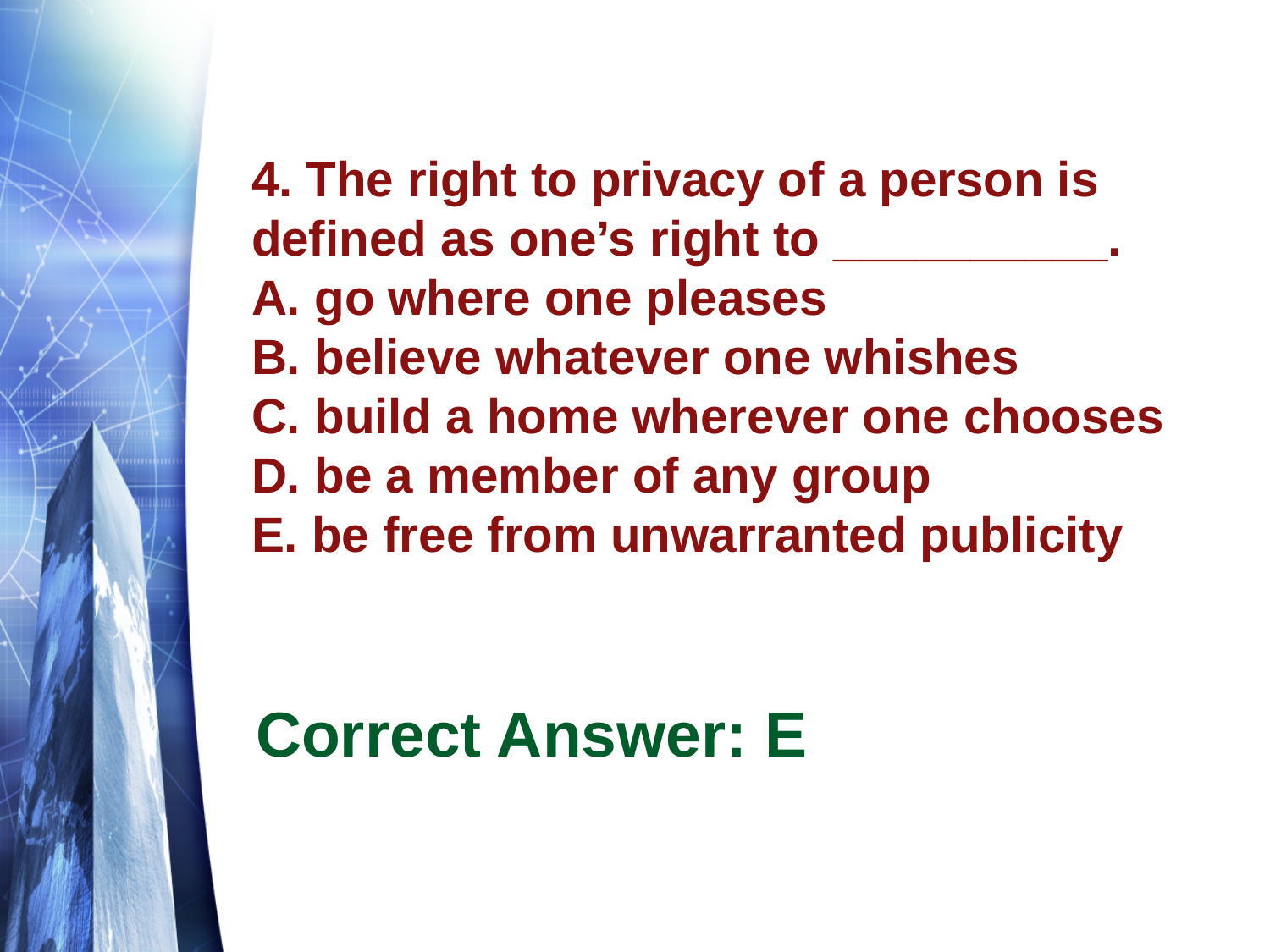

# 4. The right to privacy of a person is defined as one’s right to __________. A. go where one pleases B. believe whatever one whishes C. build a home wherever one chooses D. be a member of any group E. be free from unwarranted publicity
Correct Answer: E